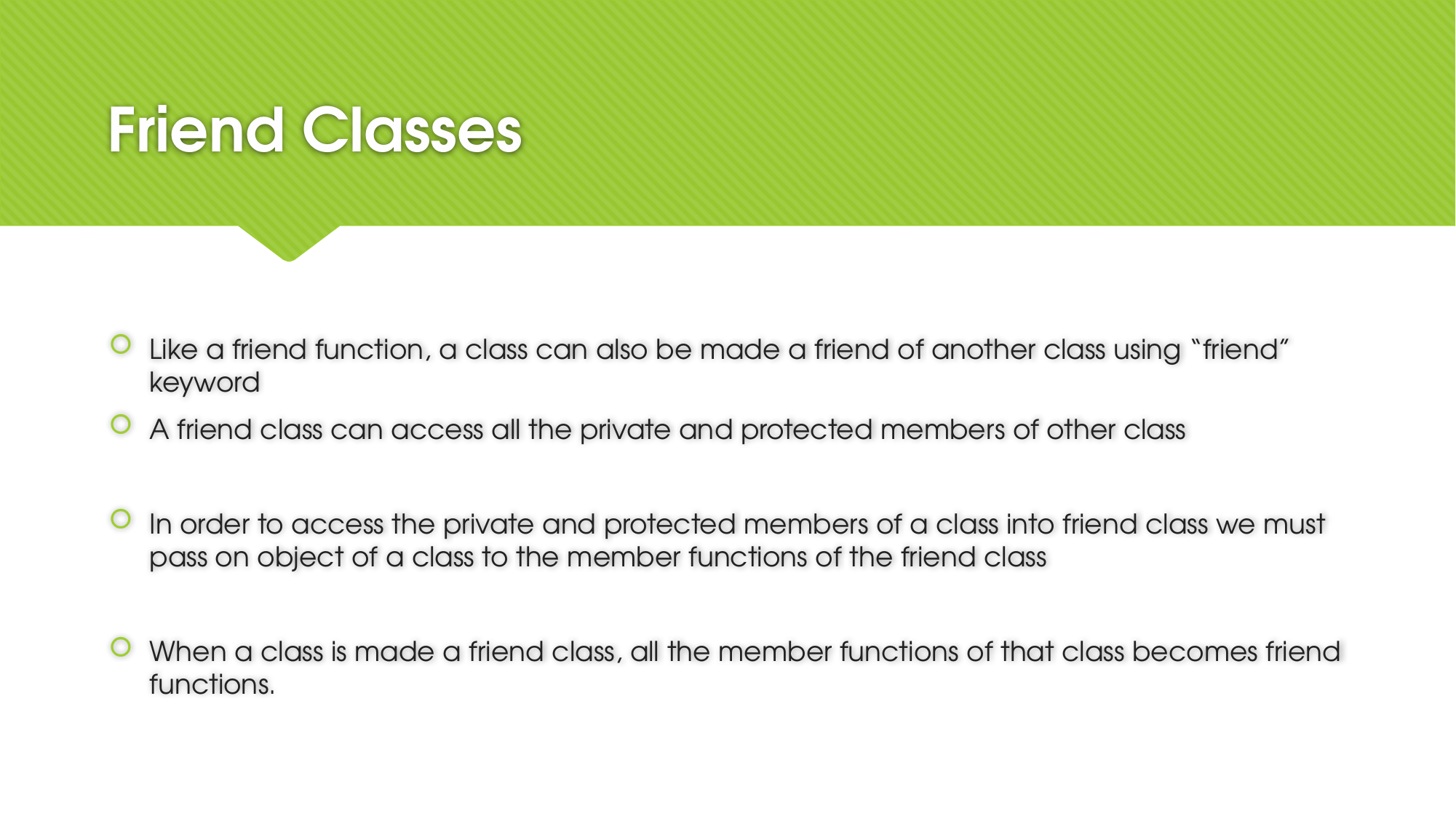

# Friend Classes
Like a friend function, a class can also be made a friend of another class using “friend” keyword
A friend class can access all the private and protected members of other class

In order to access the private and protected members of a class into friend class we must pass on object of a class to the member functions of the friend class

When a class is made a friend class, all the member functions of that class becomes friend functions.